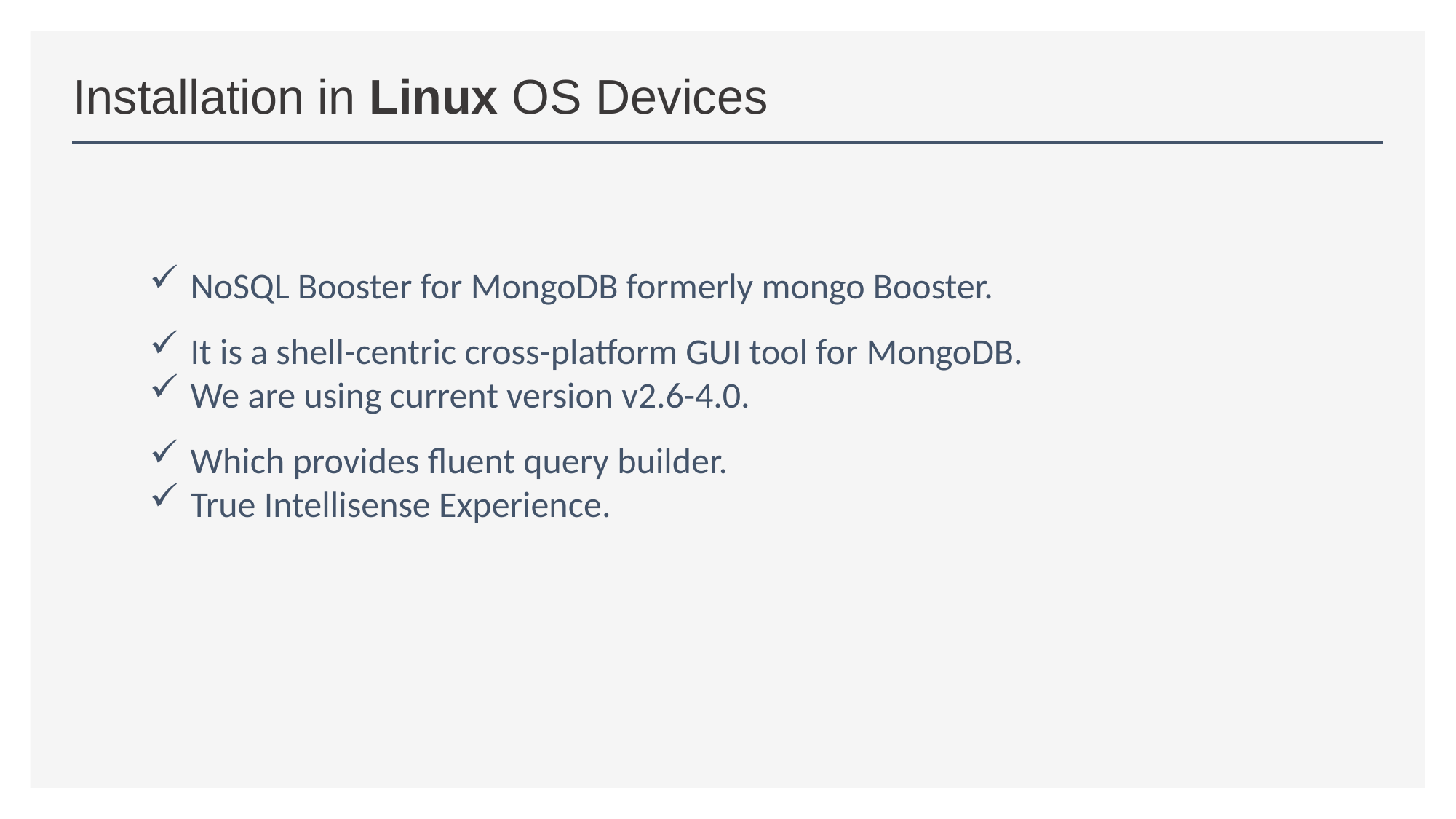

# Installation in Linux OS Devices

NoSQL Booster for MongoDB formerly mongo Booster.
It is a shell-centric cross-platform GUI tool for MongoDB.
We are using current version v2.6-4.0.
Which provides fluent query builder.
True Intellisense Experience.